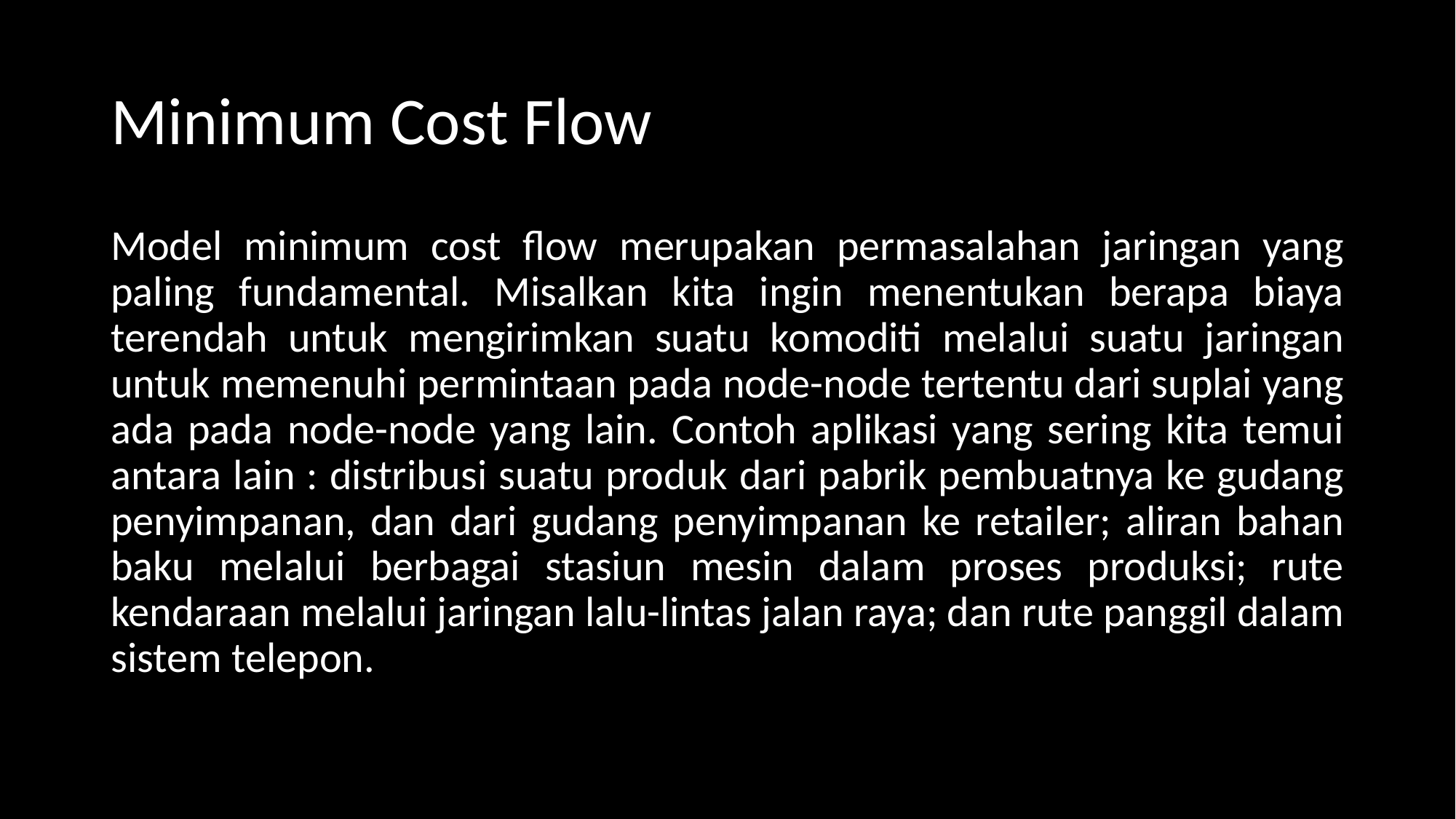

# Minimum Cost Flow
Model minimum cost flow merupakan permasalahan jaringan yang paling fundamental. Misalkan kita ingin menentukan berapa biaya terendah untuk mengirimkan suatu komoditi melalui suatu jaringan untuk memenuhi permintaan pada node-node tertentu dari suplai yang ada pada node-node yang lain. Contoh aplikasi yang sering kita temui antara lain : distribusi suatu produk dari pabrik pembuatnya ke gudang penyimpanan, dan dari gudang penyimpanan ke retailer; aliran bahan baku melalui berbagai stasiun mesin dalam proses produksi; rute kendaraan melalui jaringan lalu-lintas jalan raya; dan rute panggil dalam sistem telepon.